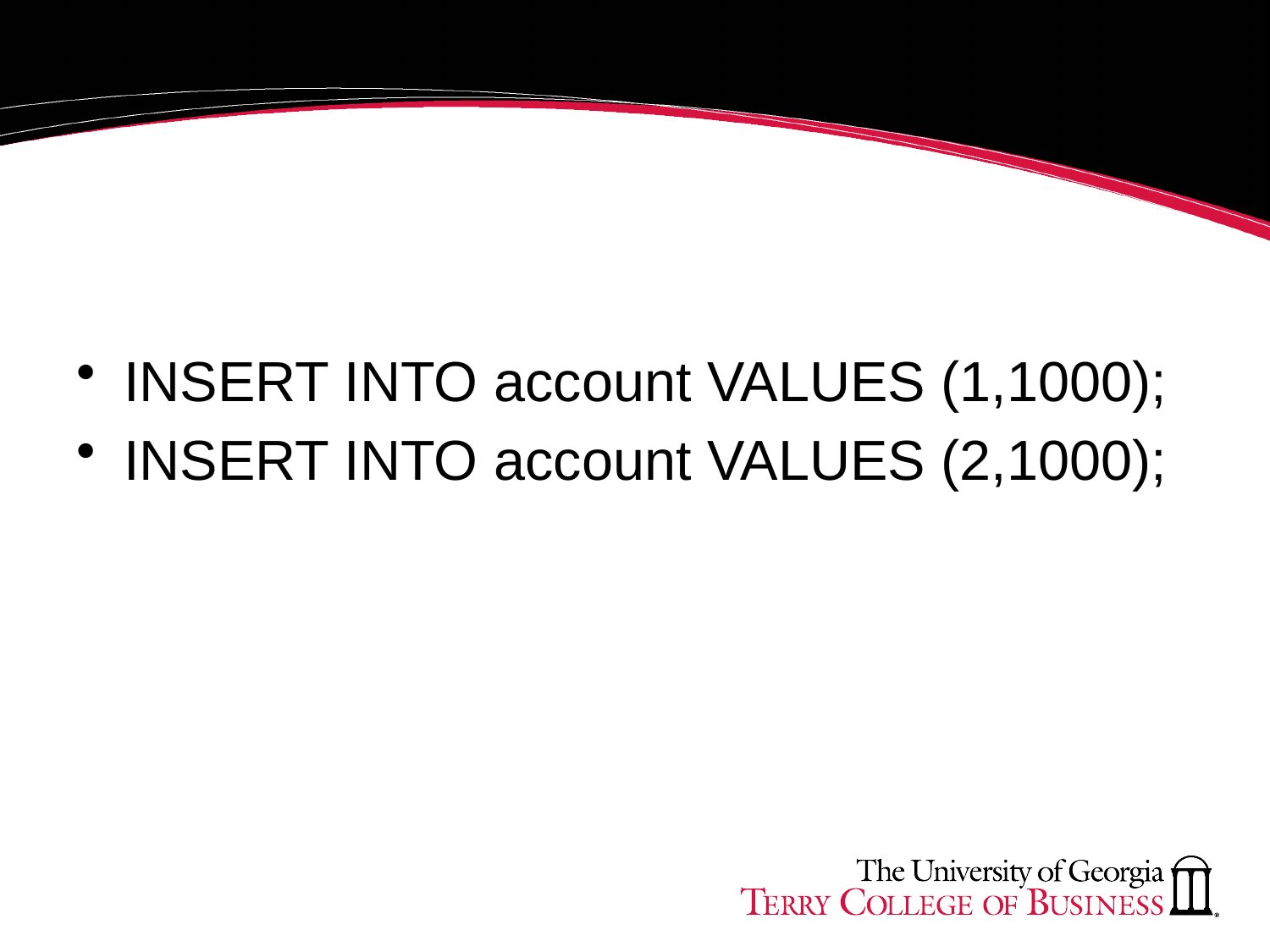

#
INSERT INTO account VALUES (1,1000);
INSERT INTO account VALUES (2,1000);